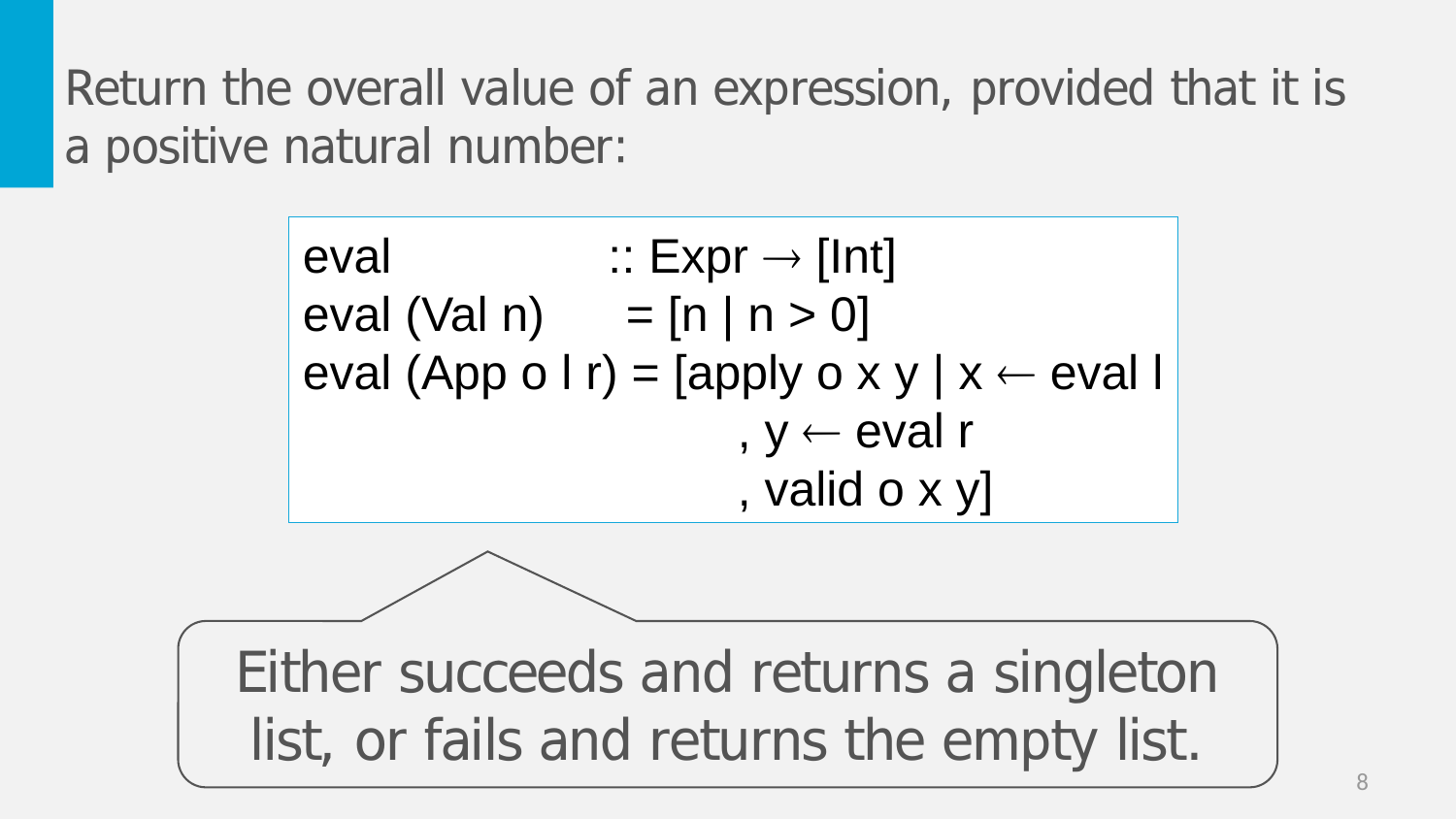

Return the overall value of an expression, provided that it is a positive natural number:
eval                :: Expr → [Int]
eval (Val n)      = [n | n > 0]
eval (App o l r) = [apply o x y | x ← eval l
                                , y ← eval r
                                , valid o x y]
Either succeeds and returns a singleton list, or fails and returns the empty list.
8